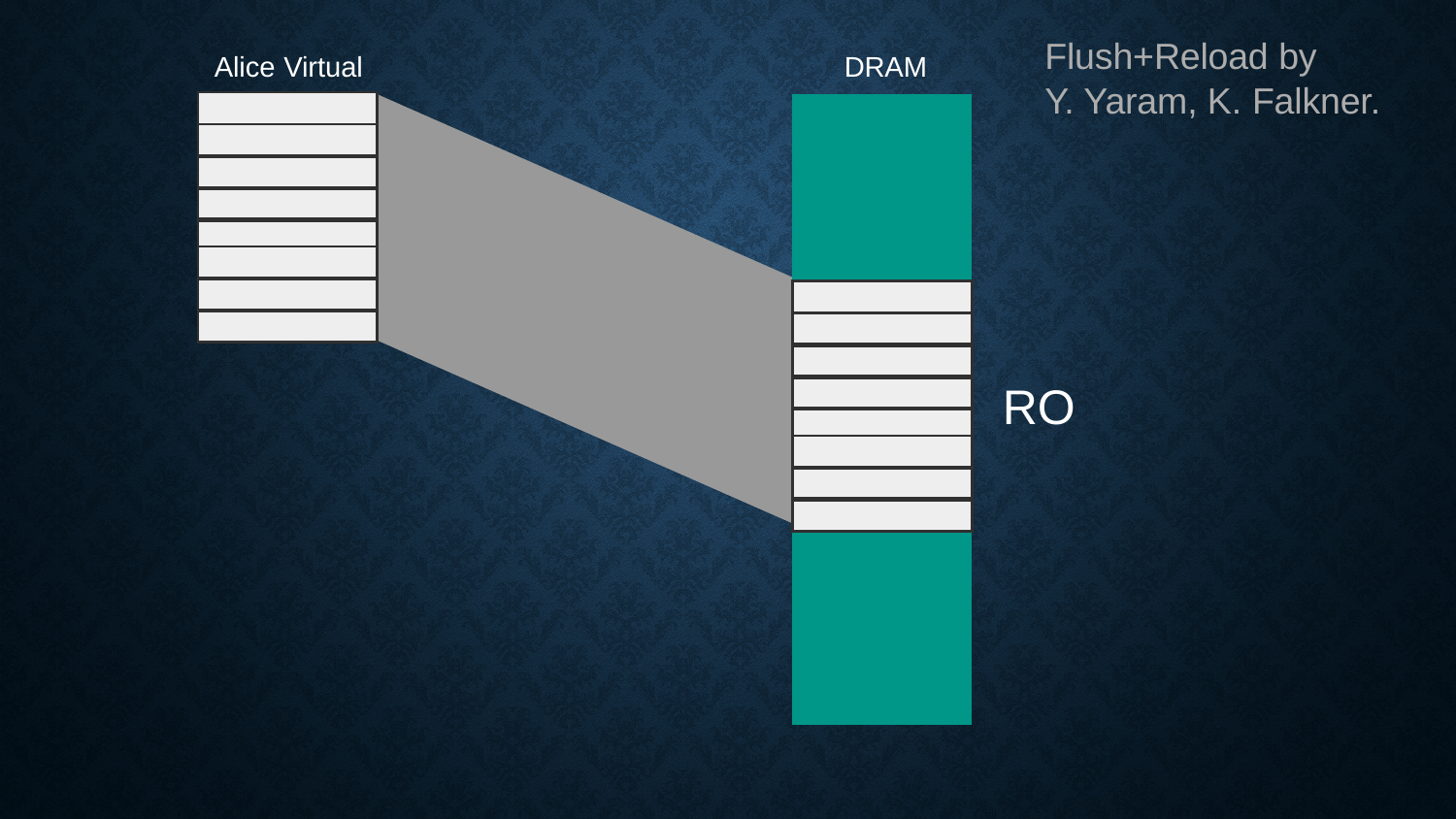

Flush+Reload by
Y. Yaram, K. Falkner.
Alice Virtual
DRAM
|  |
| --- |
|  |
|  |
|  |
|  |
|  |
|  |
|  |
|  |
| --- |
|  |
|  |
|  |
|  |
|  |
|  |
|  |
|  |
|  |

RO